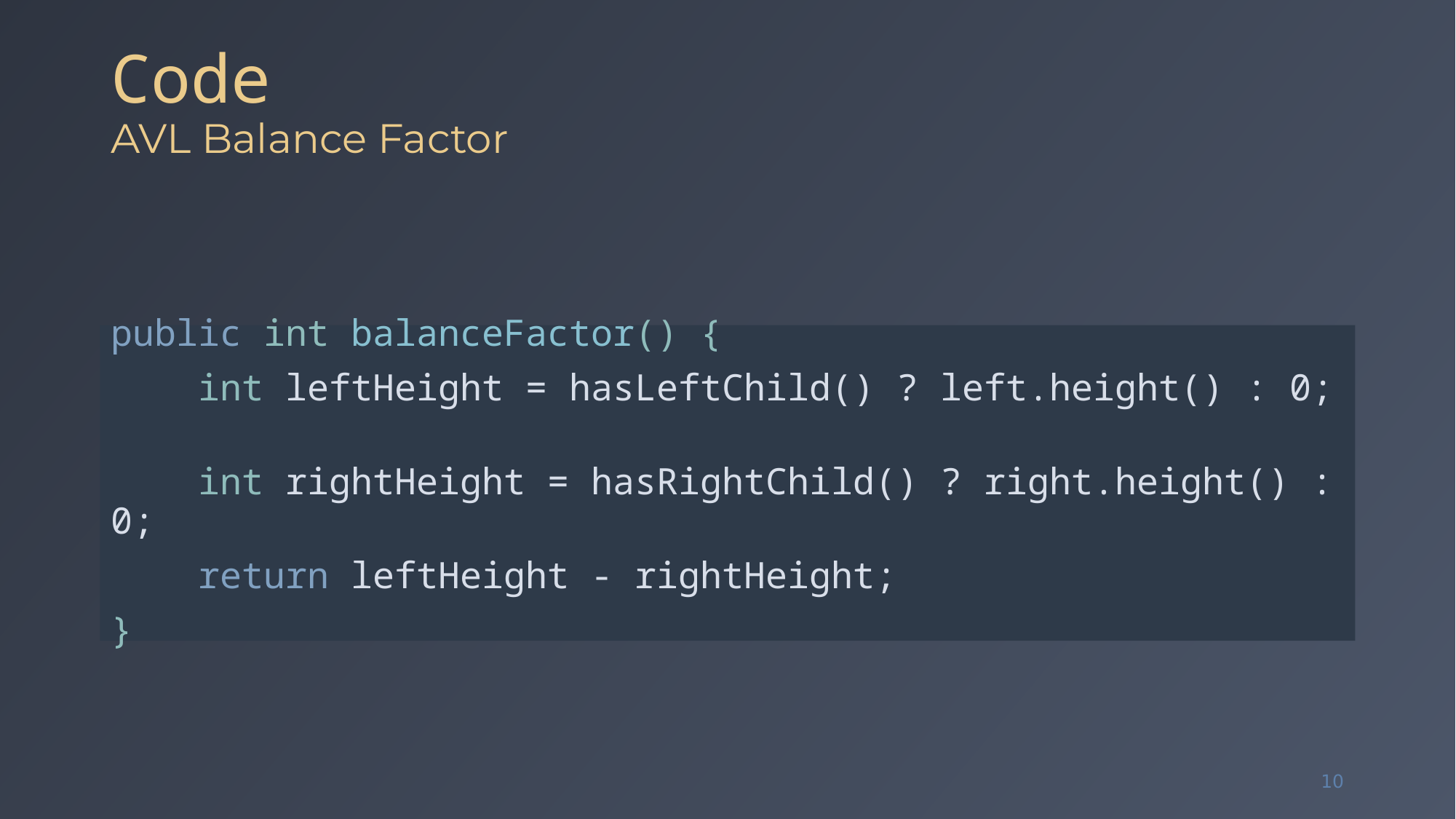

# Code AVL Balance Factor
public int balanceFactor() {
    int leftHeight = hasLeftChild() ? left.height() : 0;
    int rightHeight = hasRightChild() ? right.height() : 0;
    return leftHeight - rightHeight;
}
10